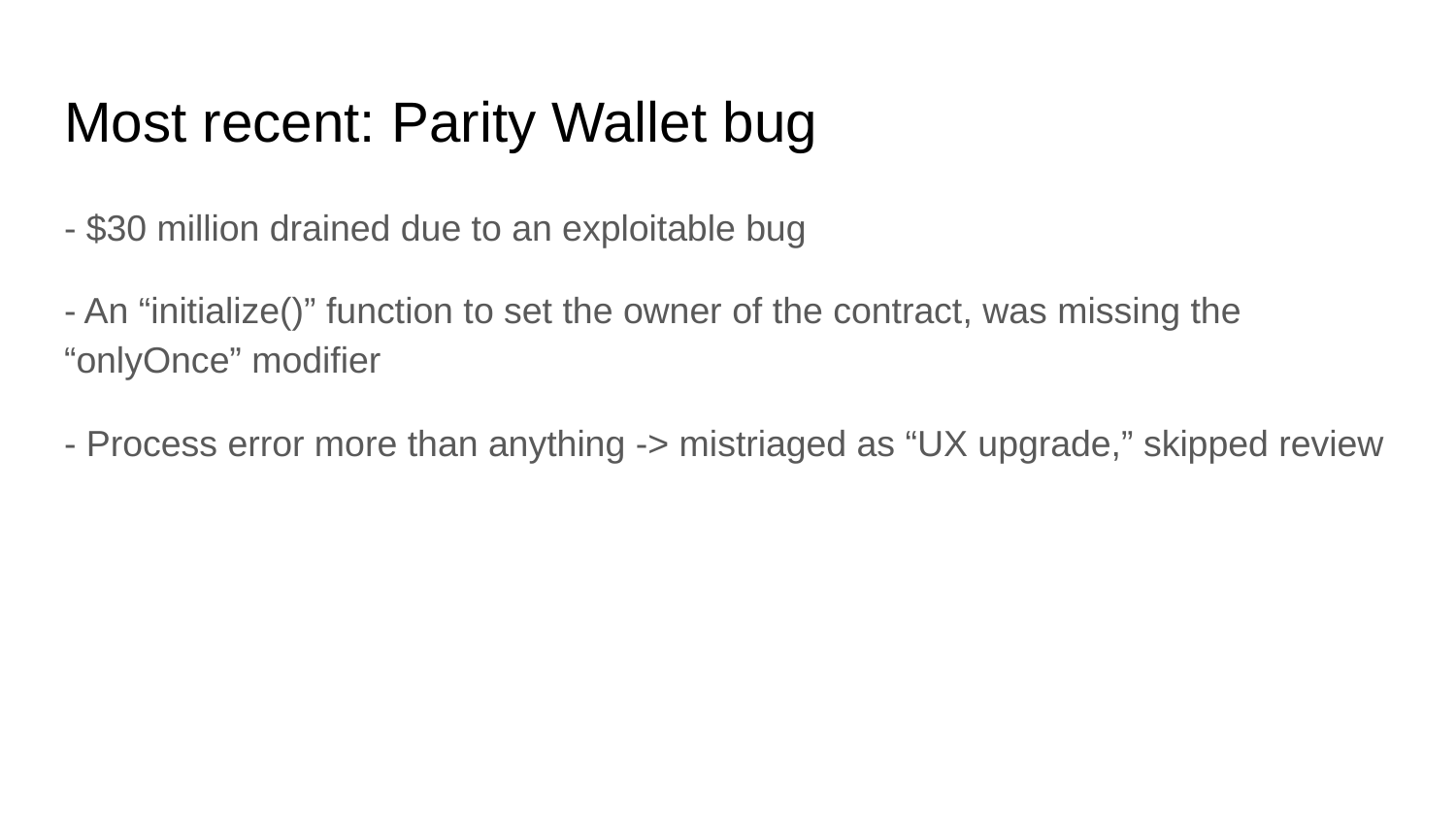

# Most recent: Parity Wallet bug
- $30 million drained due to an exploitable bug
- An “initialize()” function to set the owner of the contract, was missing the “onlyOnce” modifier
- Process error more than anything -> mistriaged as “UX upgrade,” skipped review